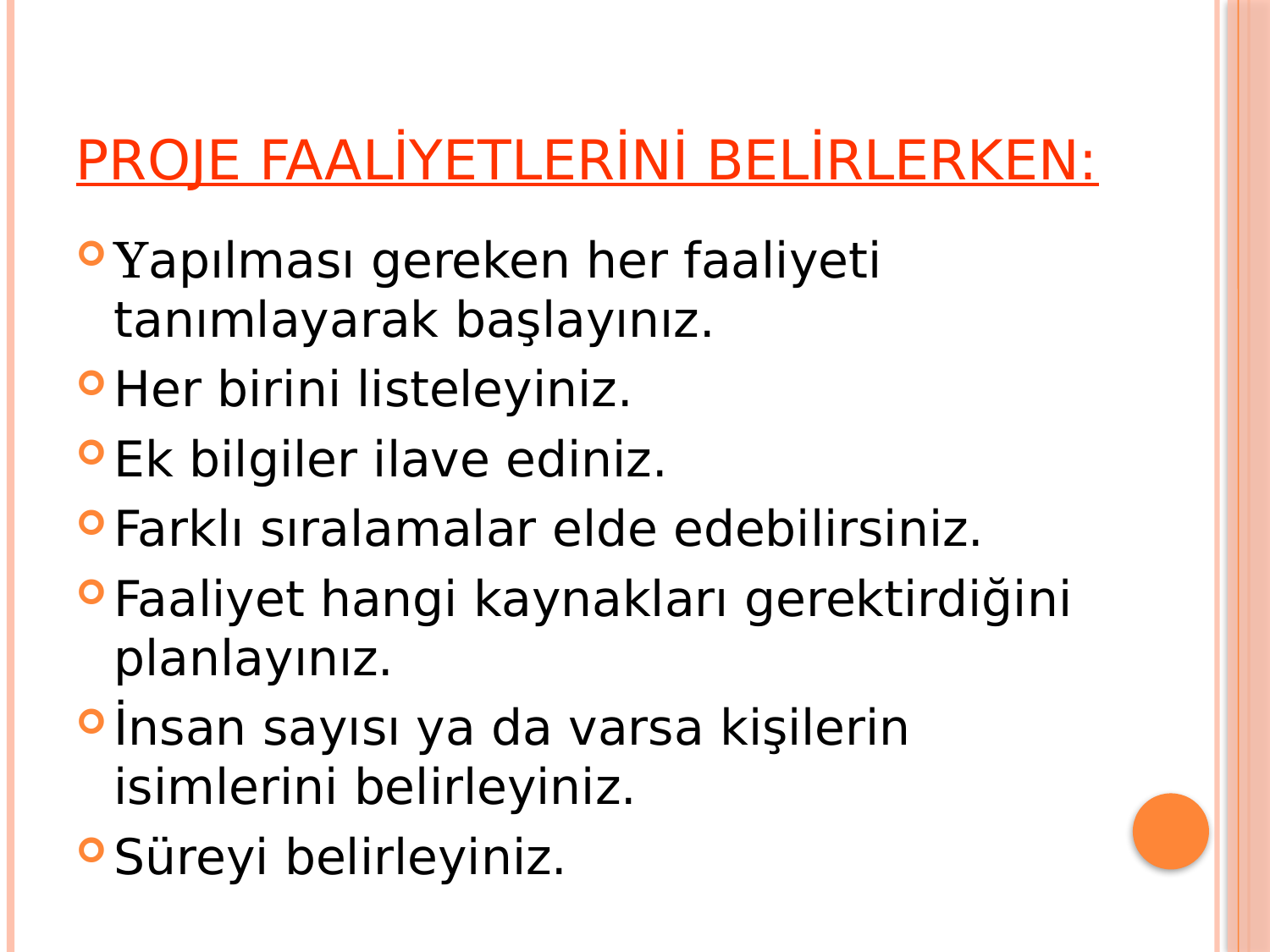

# Proje Faaliyetlerini Belirlerken:
Yapılması gereken her faaliyeti tanımlayarak başlayınız.
Her birini listeleyiniz.
Ek bilgiler ilave ediniz.
Farklı sıralamalar elde edebilirsiniz.
Faaliyet hangi kaynakları gerektirdiğini planlayınız.
İnsan sayısı ya da varsa kişilerin isimlerini belirleyiniz.
Süreyi belirleyiniz.